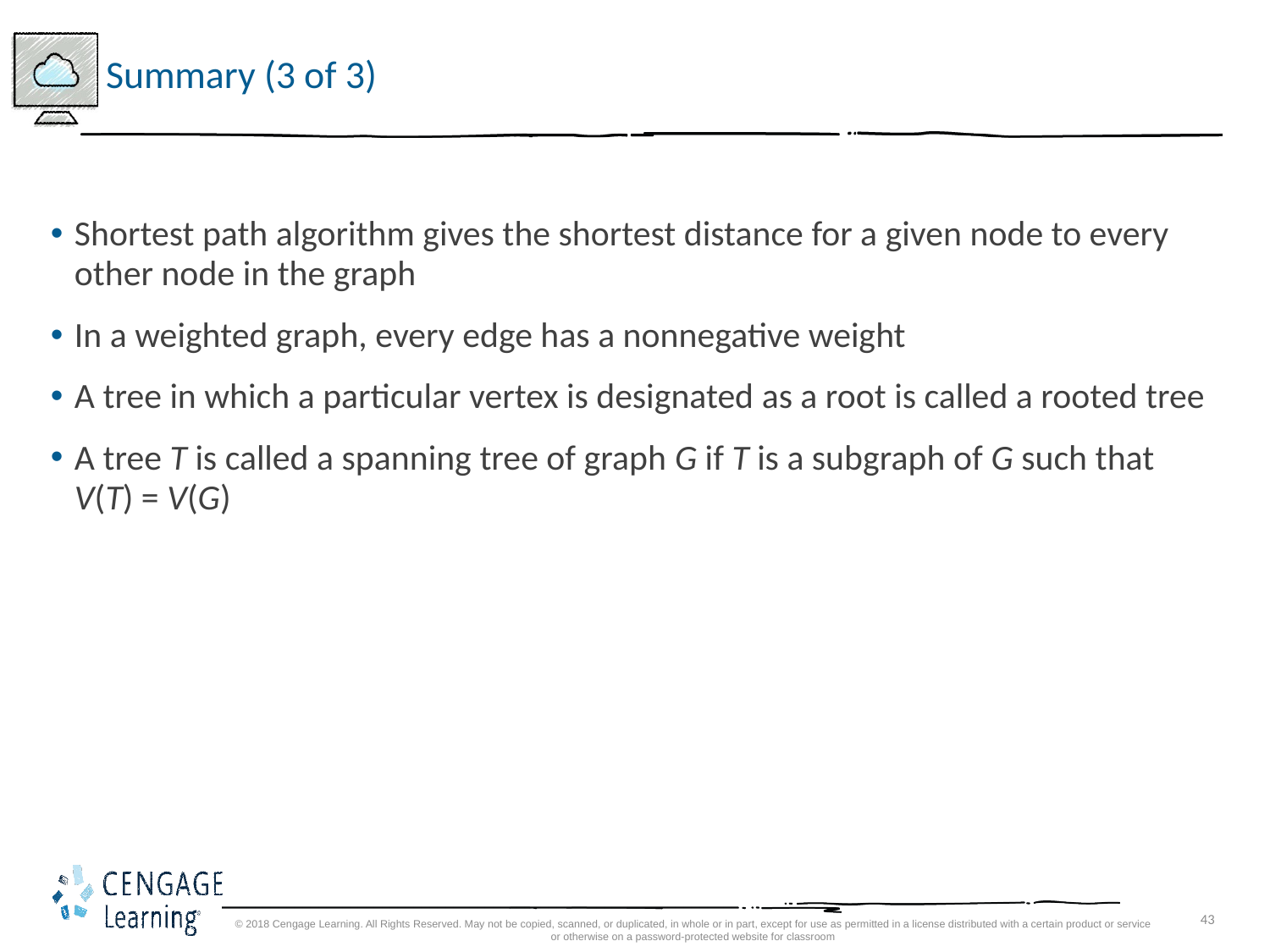

# Summary (3 of 3)
Shortest path algorithm gives the shortest distance for a given node to every other node in the graph
In a weighted graph, every edge has a nonnegative weight
A tree in which a particular vertex is designated as a root is called a rooted tree
A tree T is called a spanning tree of graph G if T is a subgraph of G such that
V(T) = V(G)
© 2018 Cengage Learning. All Rights Reserved. May not be copied, scanned, or duplicated, in whole or in part, except for use as permitted in a license distributed with a certain product or service or otherwise on a password-protected website for classroom